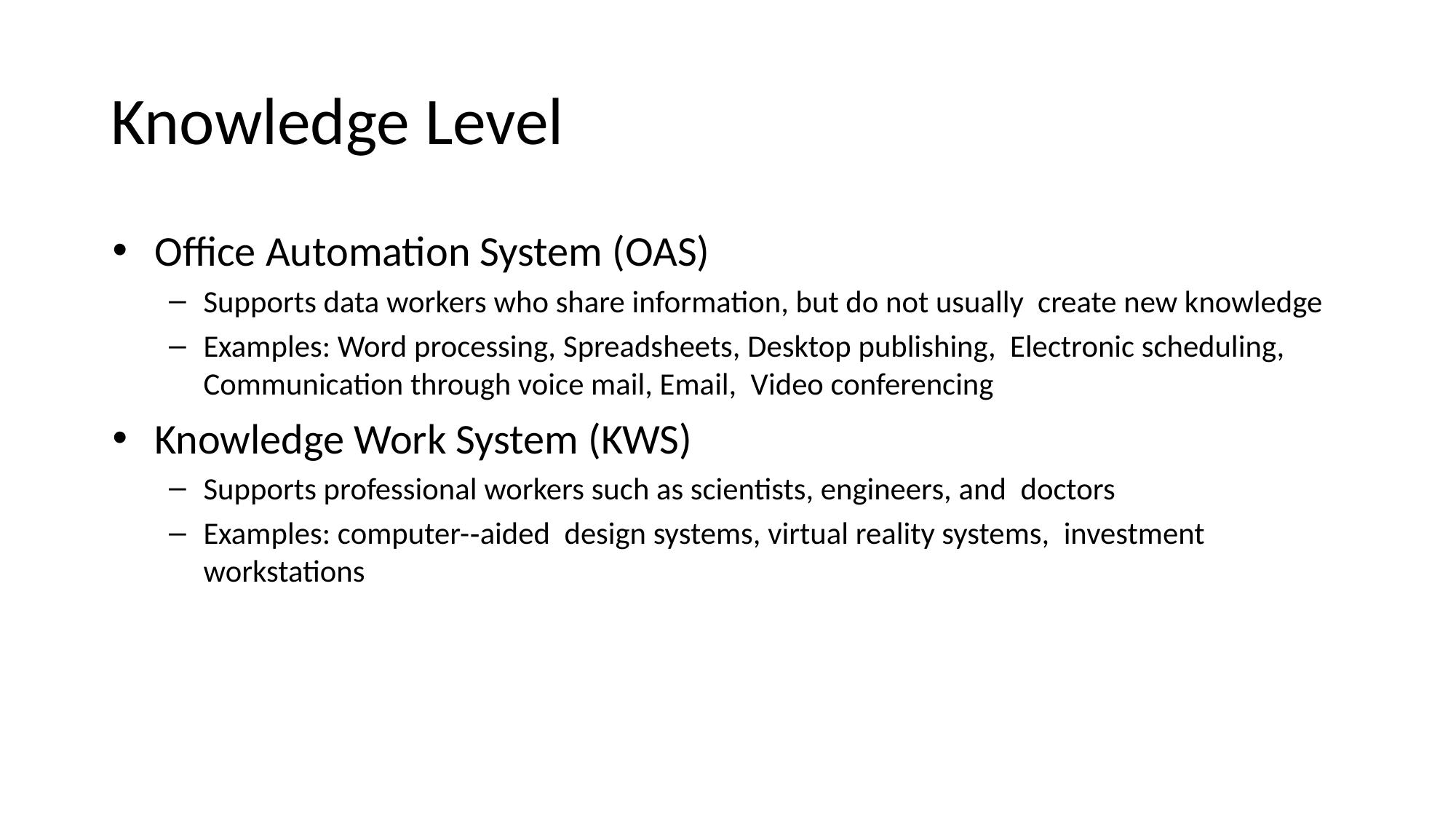

# Knowledge Level
Oﬃce Automation System (OAS)
Supports data workers who share information, but do not usually  create new knowledge
Examples: Word processing, Spreadsheets, Desktop publishing,  Electronic scheduling, Communication through voice mail, Email,  Video conferencing
Knowledge Work System (KWS)
Supports professional workers such as scientists, engineers, and  doctors
Examples: computer-­‐aided  design systems, virtual reality systems,  investment workstations